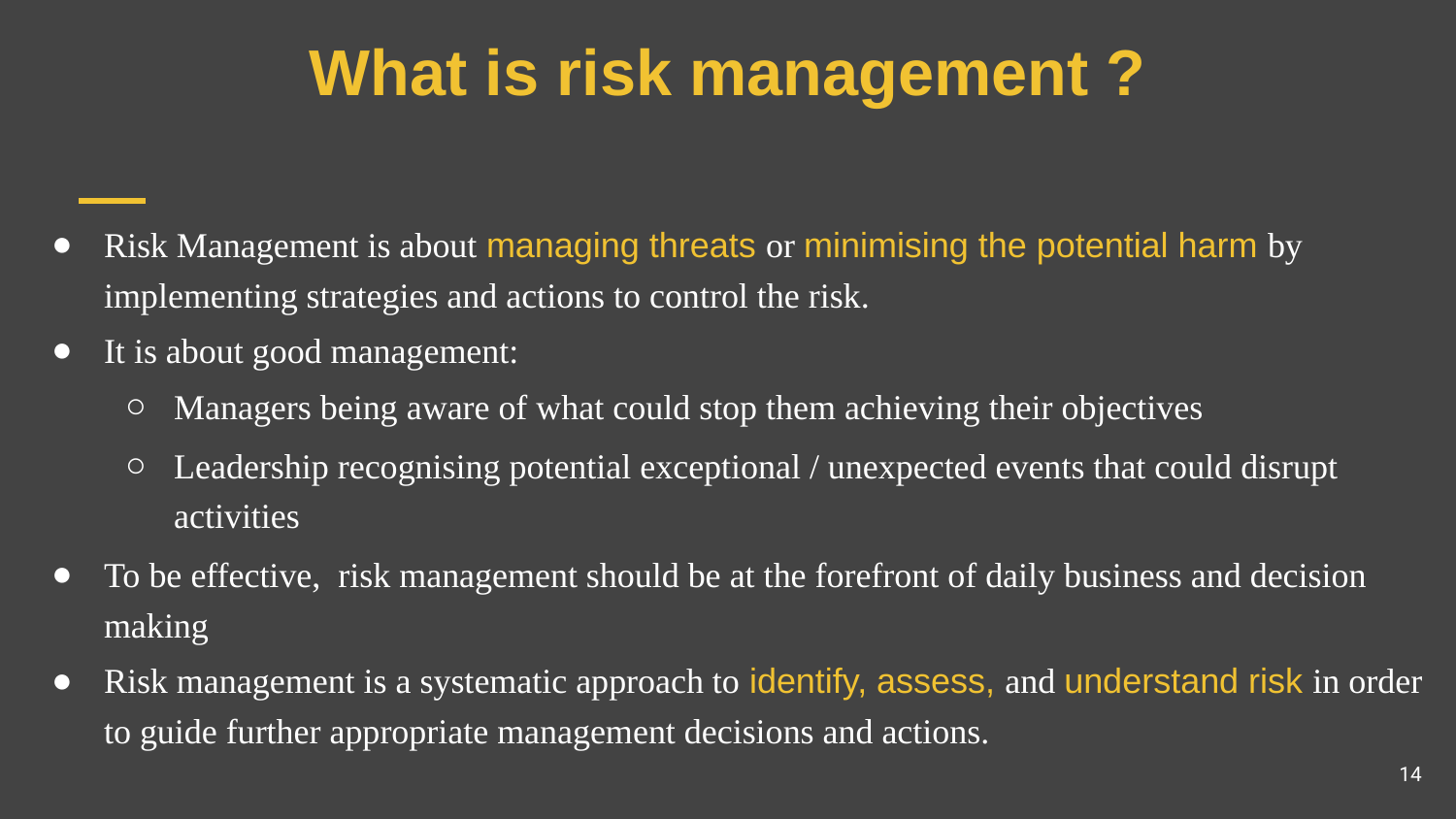

# What is risk management ?
Risk Management is about managing threats or minimising the potential harm by implementing strategies and actions to control the risk.
It is about good management:
Managers being aware of what could stop them achieving their objectives
Leadership recognising potential exceptional / unexpected events that could disrupt activities
To be effective,  risk management should be at the forefront of daily business and decision making
Risk management is a systematic approach to identify, assess, and understand risk in order to guide further appropriate management decisions and actions.

14